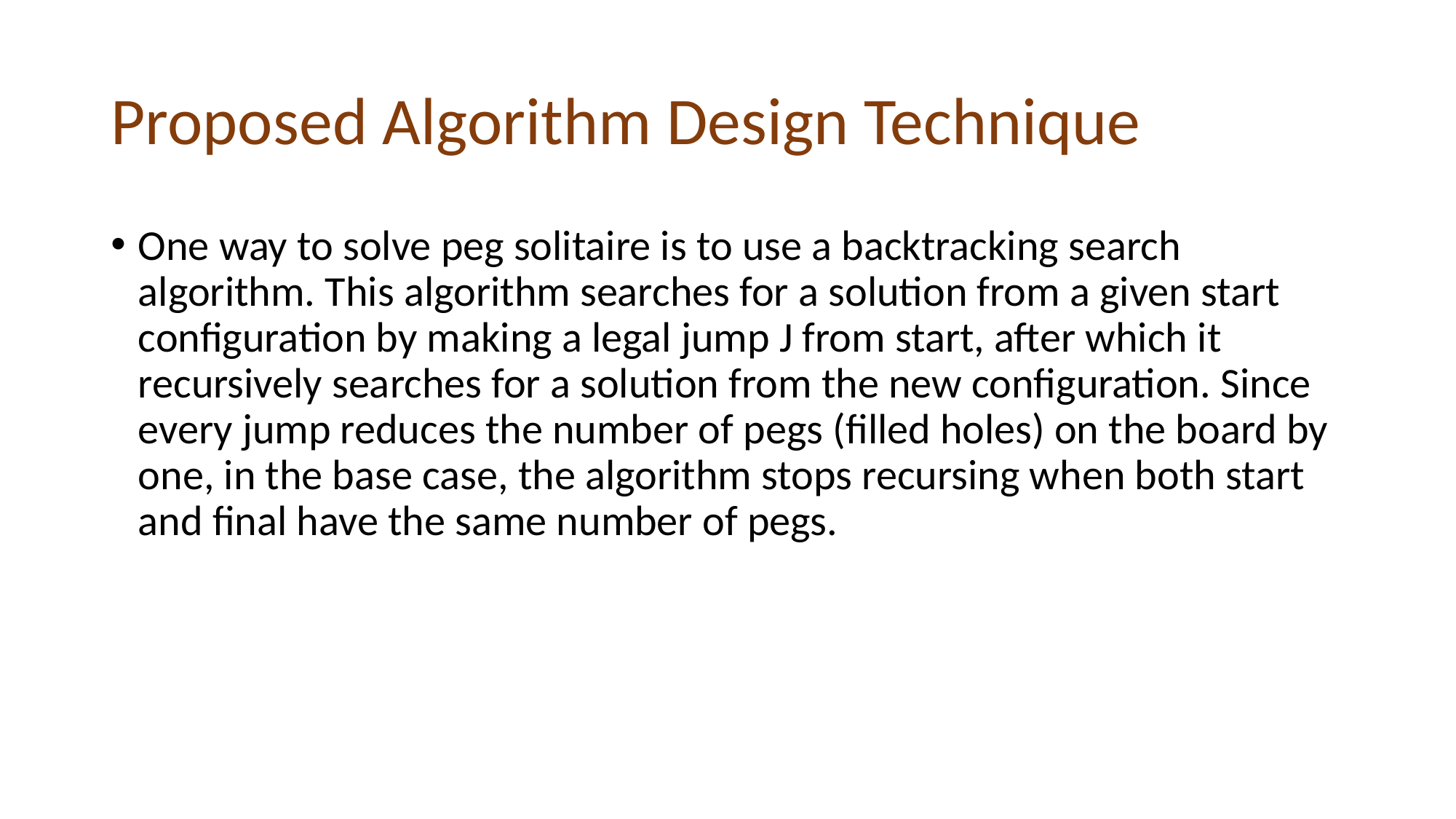

# Proposed Algorithm Design Technique
One way to solve peg solitaire is to use a backtracking search algorithm. This algorithm searches for a solution from a given start configuration by making a legal jump J from start, after which it recursively searches for a solution from the new configuration. Since every jump reduces the number of pegs (filled holes) on the board by one, in the base case, the algorithm stops recursing when both start and final have the same number of pegs.